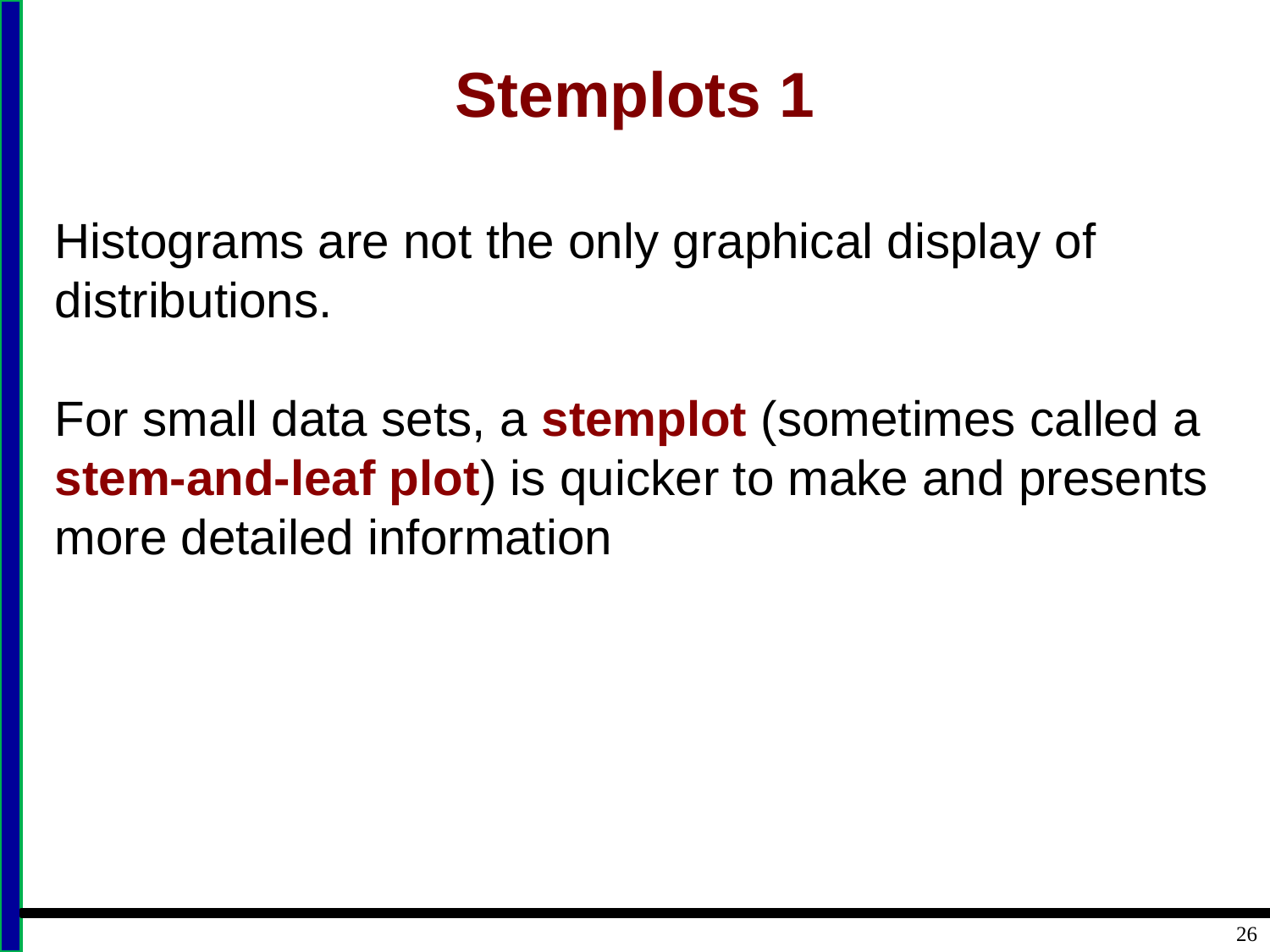

# Stemplots 1
Histograms are not the only graphical display of distributions.

For small data sets, a stemplot (sometimes called a stem-and-leaf plot) is quicker to make and presents more detailed information